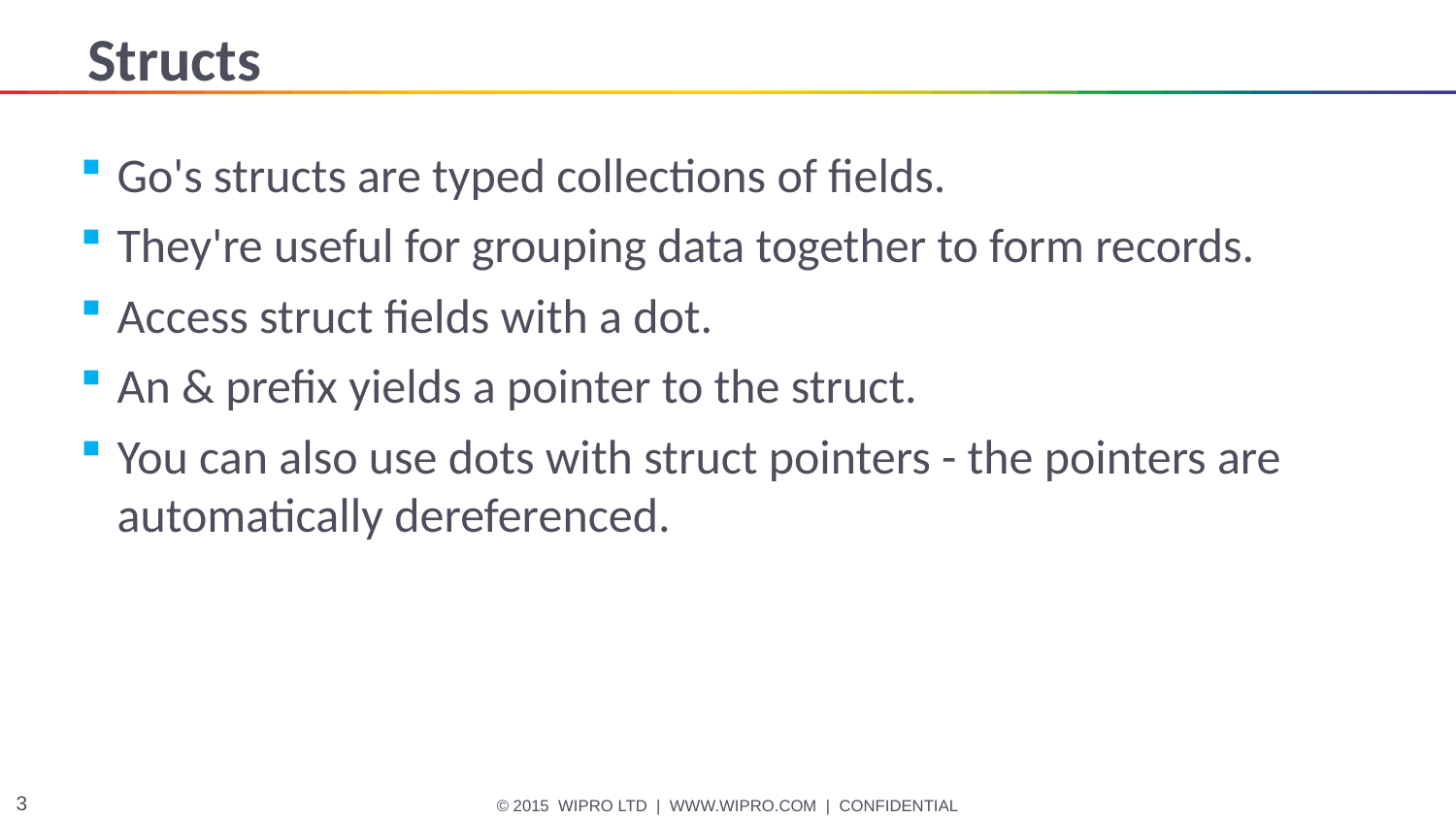

# Structs
Go's structs are typed collections of fields.
They're useful for grouping data together to form records.
Access struct fields with a dot.
An & prefix yields a pointer to the struct.
You can also use dots with struct pointers - the pointers are automatically dereferenced.